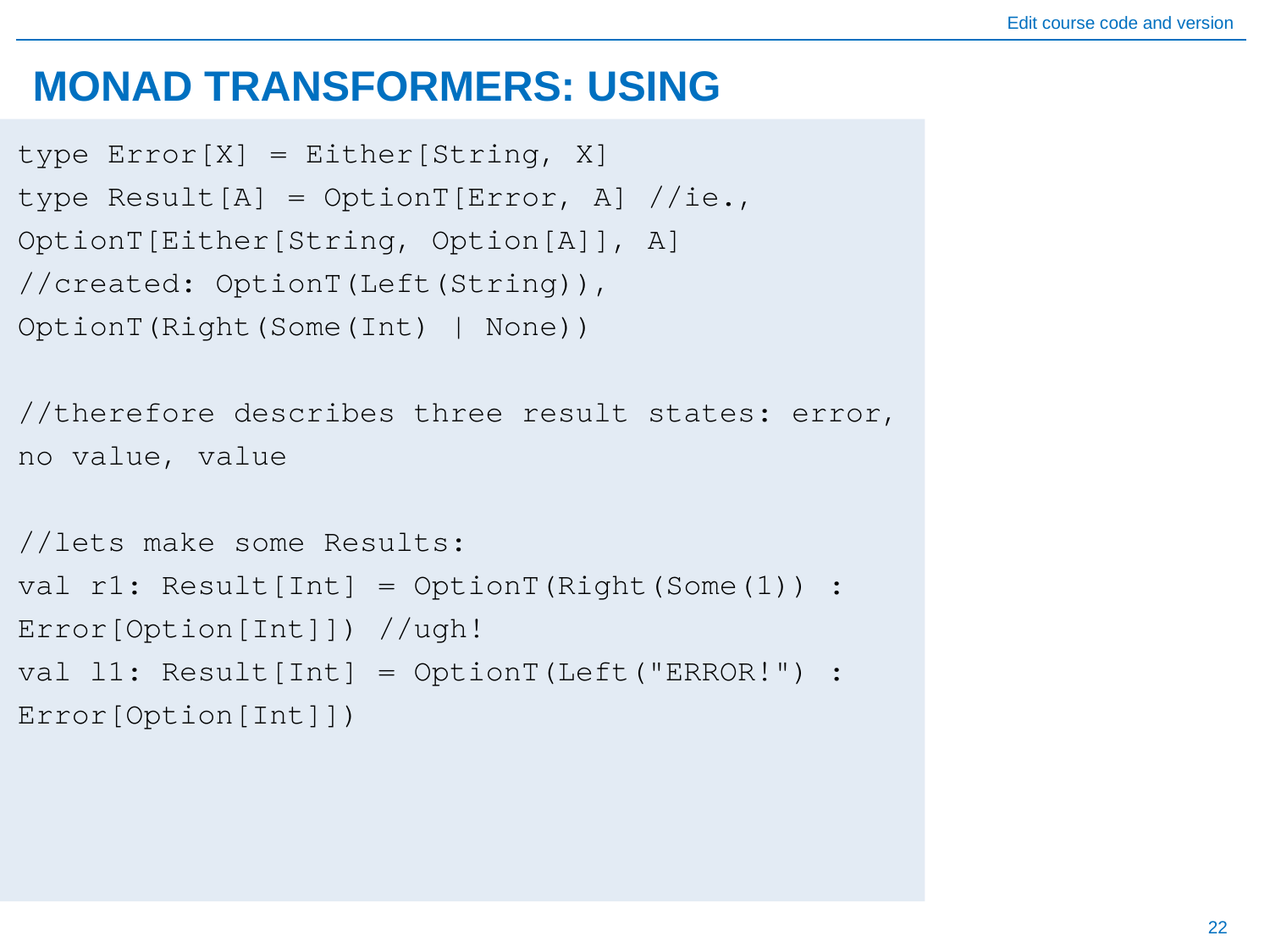

# MONAD TRANSFORMERS: USING

type Error[X] = Either[String, X]
type Result[A] = OptionT[Error, A] //ie., OptionT[Either[String, Option[A]], A]
//created: OptionT(Left(String)), OptionT(Right(Some(Int) | None))
//therefore describes three result states: error, no value, value
//lets make some Results:
val r1: Result[Int] = OptionT(Right(Some(1)) : Error[Option[Int]]) //ugh!
val l1: Result[Int] = OptionT(Left("ERROR!") : Error[Option[Int]])